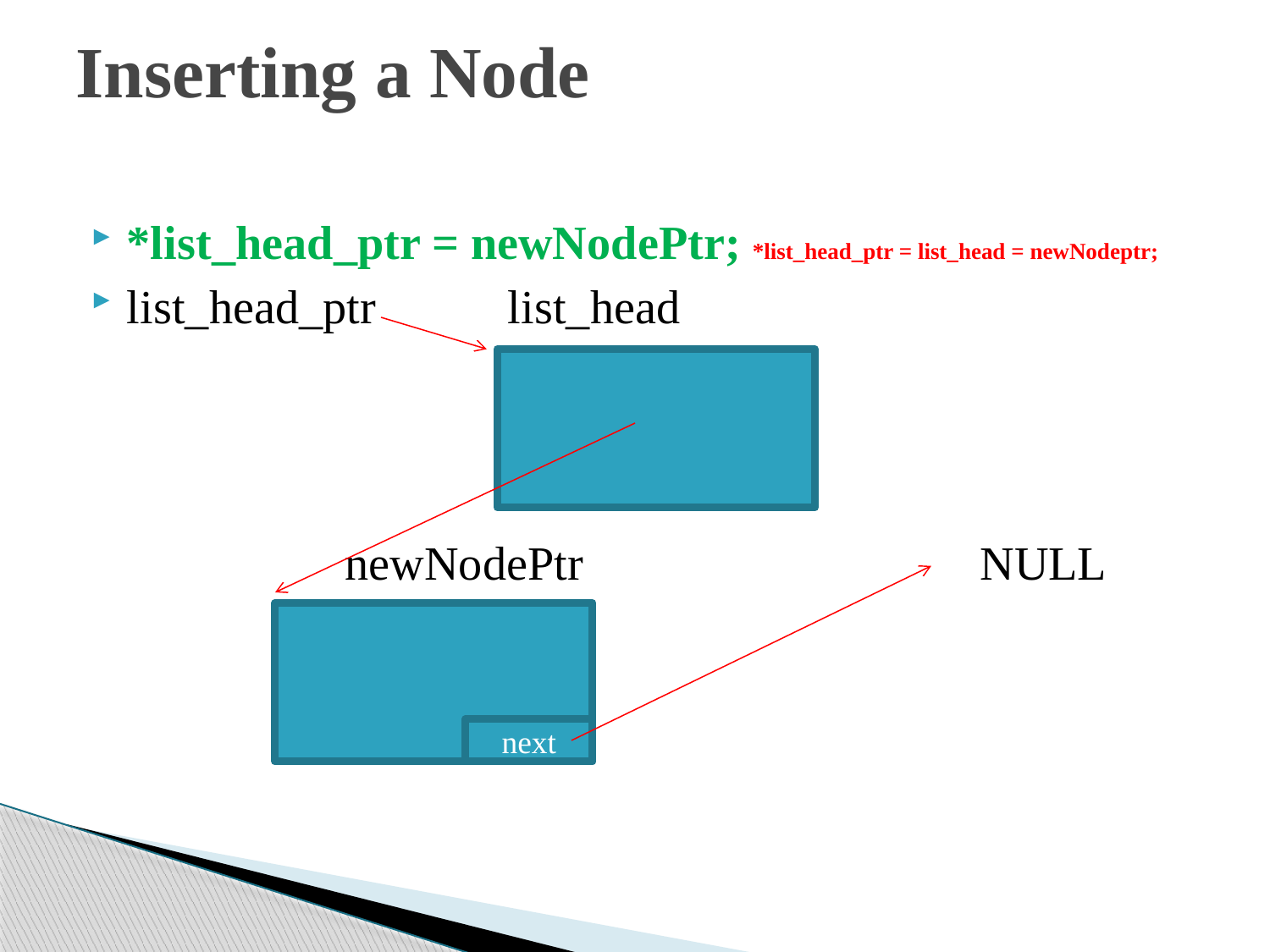

# Inserting a Node
*list_head_ptr = newNodePtr; *list_head_ptr = list_head = newNodeptr;
list_head_ptr		list_head

		newNodePtr				NULL

next